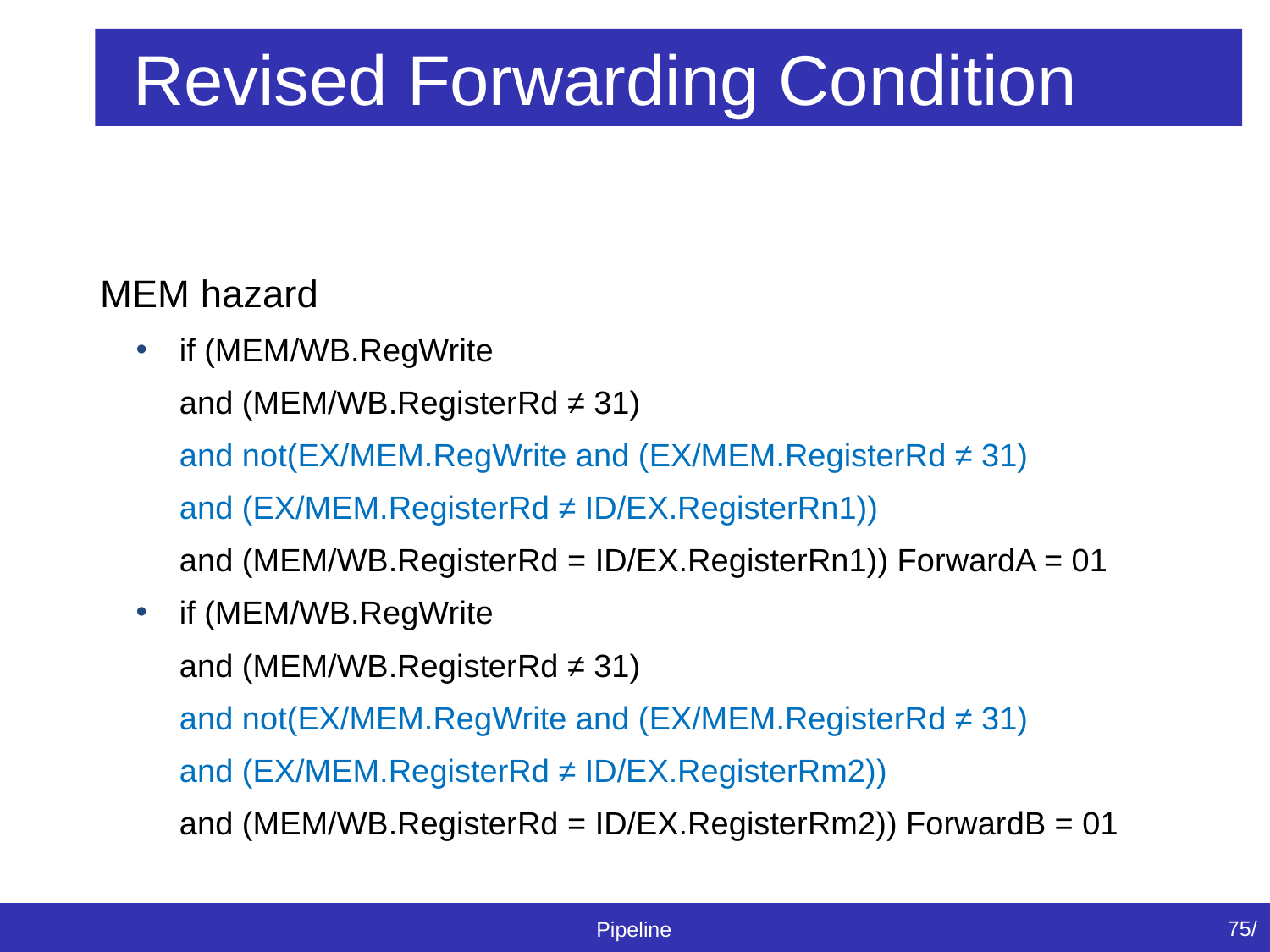

# Revised Forwarding Condition
MEM hazard
if (MEM/WB.RegWrite
	and (MEM/WB.RegisterRd ≠ 31)
	and not(EX/MEM.RegWrite and (EX/MEM.RegisterRd ≠ 31)
		and (EX/MEM.RegisterRd ≠ ID/EX.RegisterRn1))
	and (MEM/WB.RegisterRd = ID/EX.RegisterRn1)) ForwardA = 01
if (MEM/WB.RegWrite
	and (MEM/WB.RegisterRd ≠ 31)
	and not(EX/MEM.RegWrite and (EX/MEM.RegisterRd ≠ 31)
		and (EX/MEM.RegisterRd ≠ ID/EX.RegisterRm2))
	and (MEM/WB.RegisterRd = ID/EX.RegisterRm2)) ForwardB = 01
75/